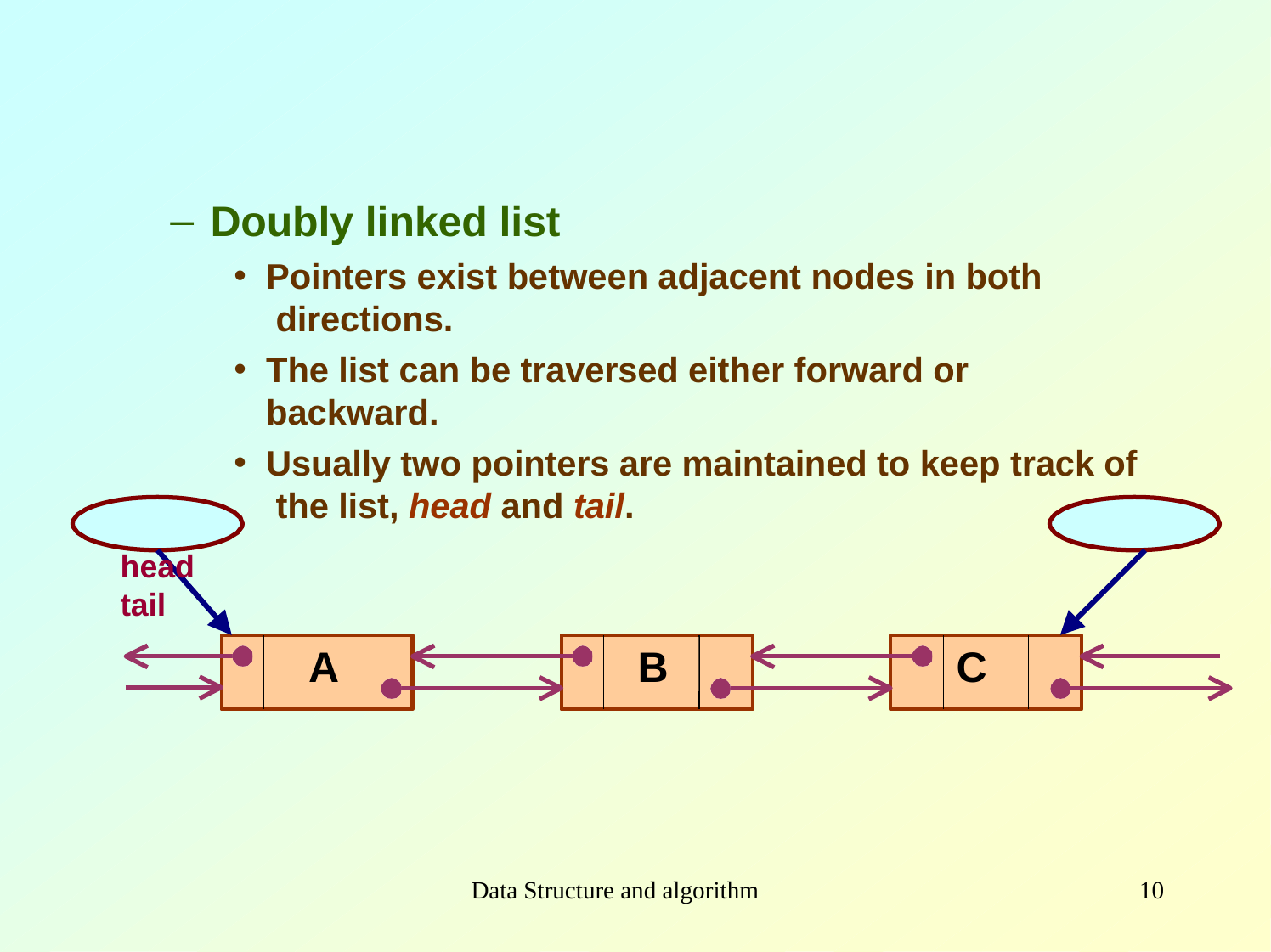

Doubly linked list
Pointers exist between adjacent nodes in both  directions.
The list can be traversed either forward or backward.
Usually two pointers are maintained to keep track of  the list, head and tail.
head	tail

A
B
C
Data Structure and algorithm
10